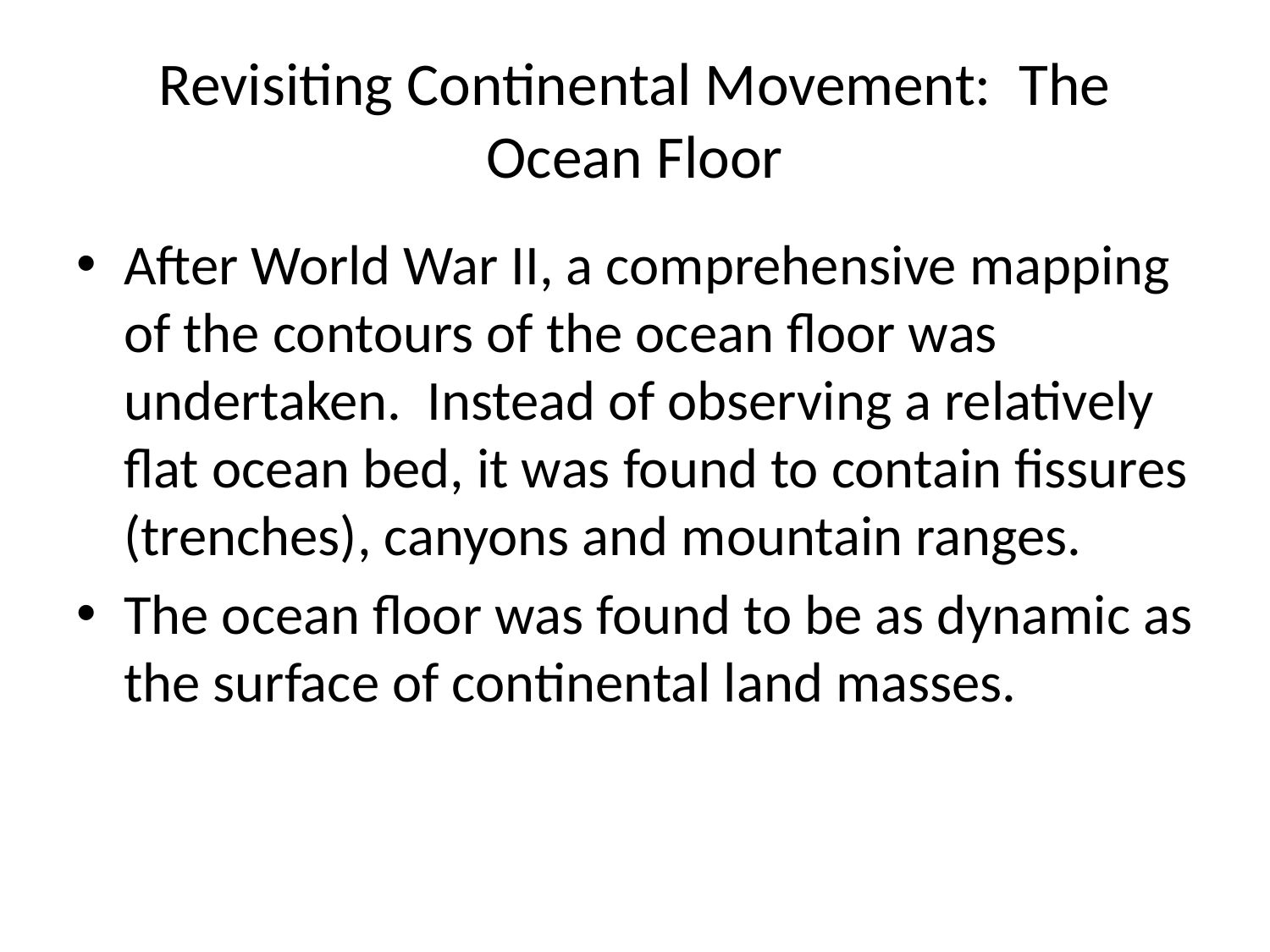

# Revisiting Continental Movement:  The Ocean Floor
After World War II, a comprehensive mapping of the contours of the ocean floor was undertaken.  Instead of observing a relatively flat ocean bed, it was found to contain fissures (trenches), canyons and mountain ranges.
The ocean floor was found to be as dynamic as the surface of continental land masses.